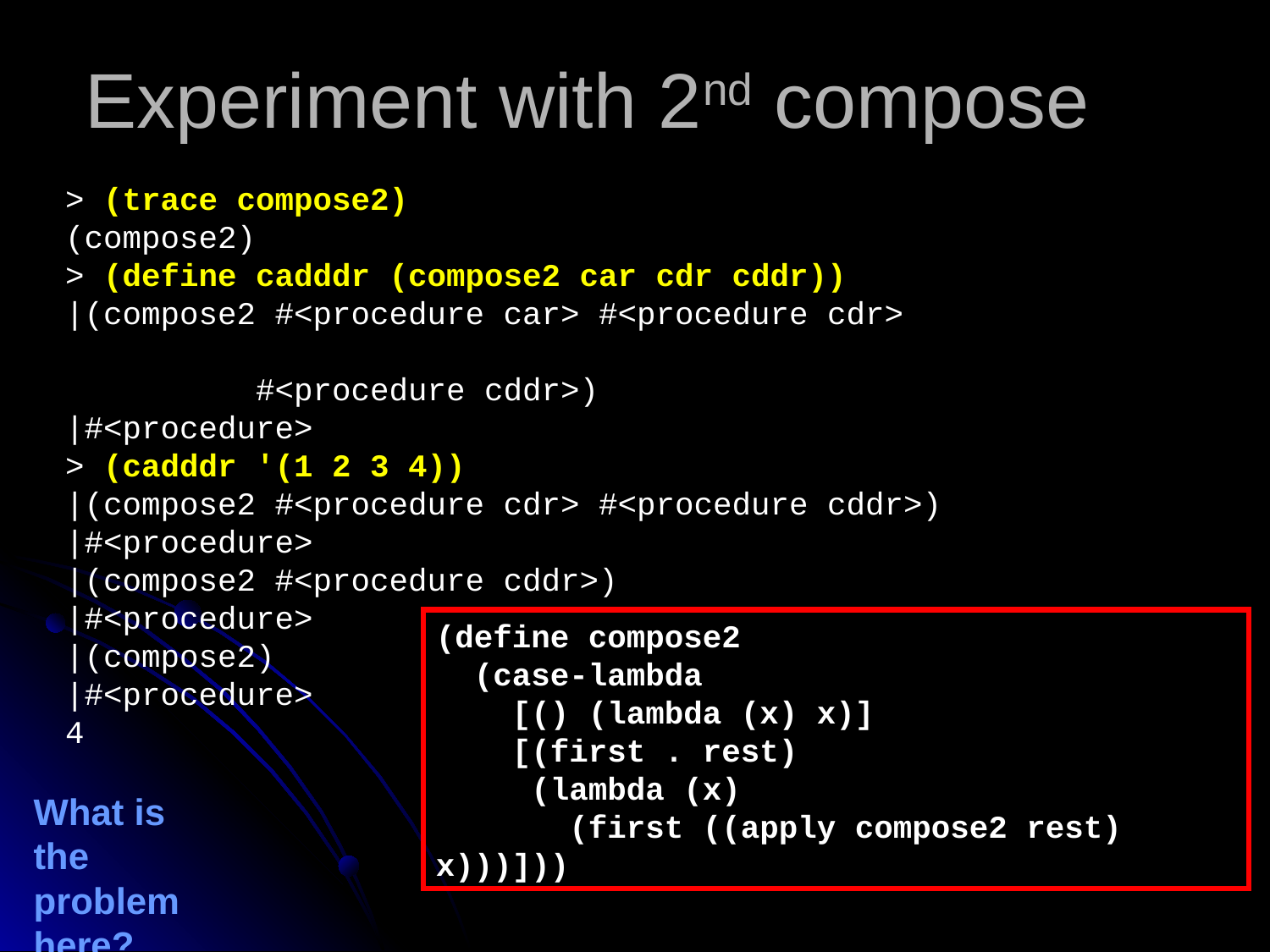

# Experiment with 2nd compose
> (trace compose2)
(compose2)
> (define cadddr (compose2 car cdr cddr))
|(compose2 #<procedure car> #<procedure cdr>
          #<procedure cddr>)
|#<procedure>
> (cadddr '(1 2 3 4))
|(compose2 #<procedure cdr> #<procedure cddr>)
|#<procedure>
|(compose2 #<procedure cddr>)
|#<procedure>
|(compose2)
|#<procedure>
4
(define compose2
  (case-lambda
    [() (lambda (x) x)]
    [(first . rest)
     (lambda (x)
       (first ((apply compose2 rest) x)))]))
                                      What is the problem here?